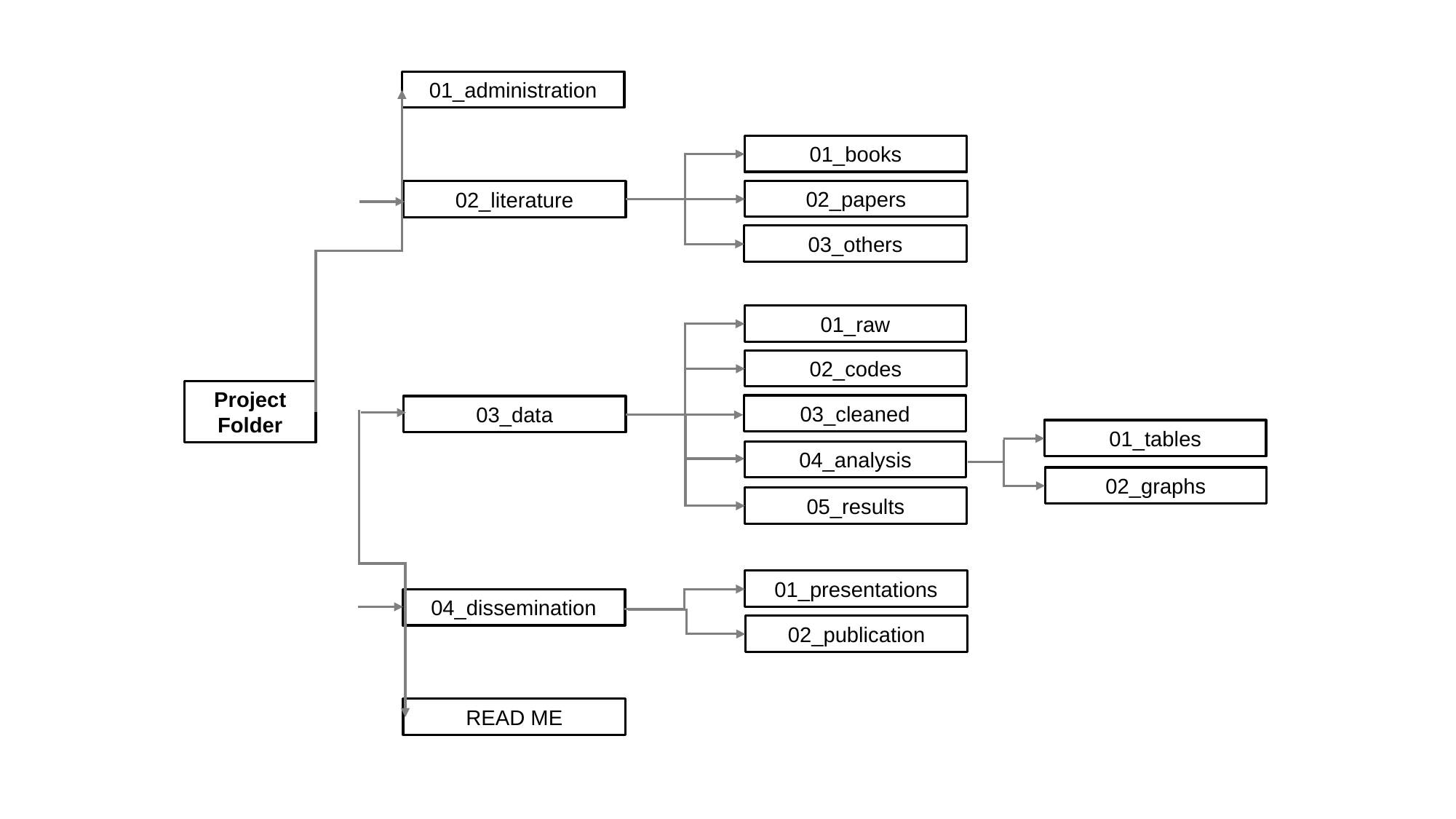

01_administration
01_books
02_papers
03_others
02_literature
01_raw
02_codes
03_cleaned
04_analysis
05_results
03_data
01_presentations
02_publication
04_dissemination
READ ME
Project Folder
01_tables
02_graphs